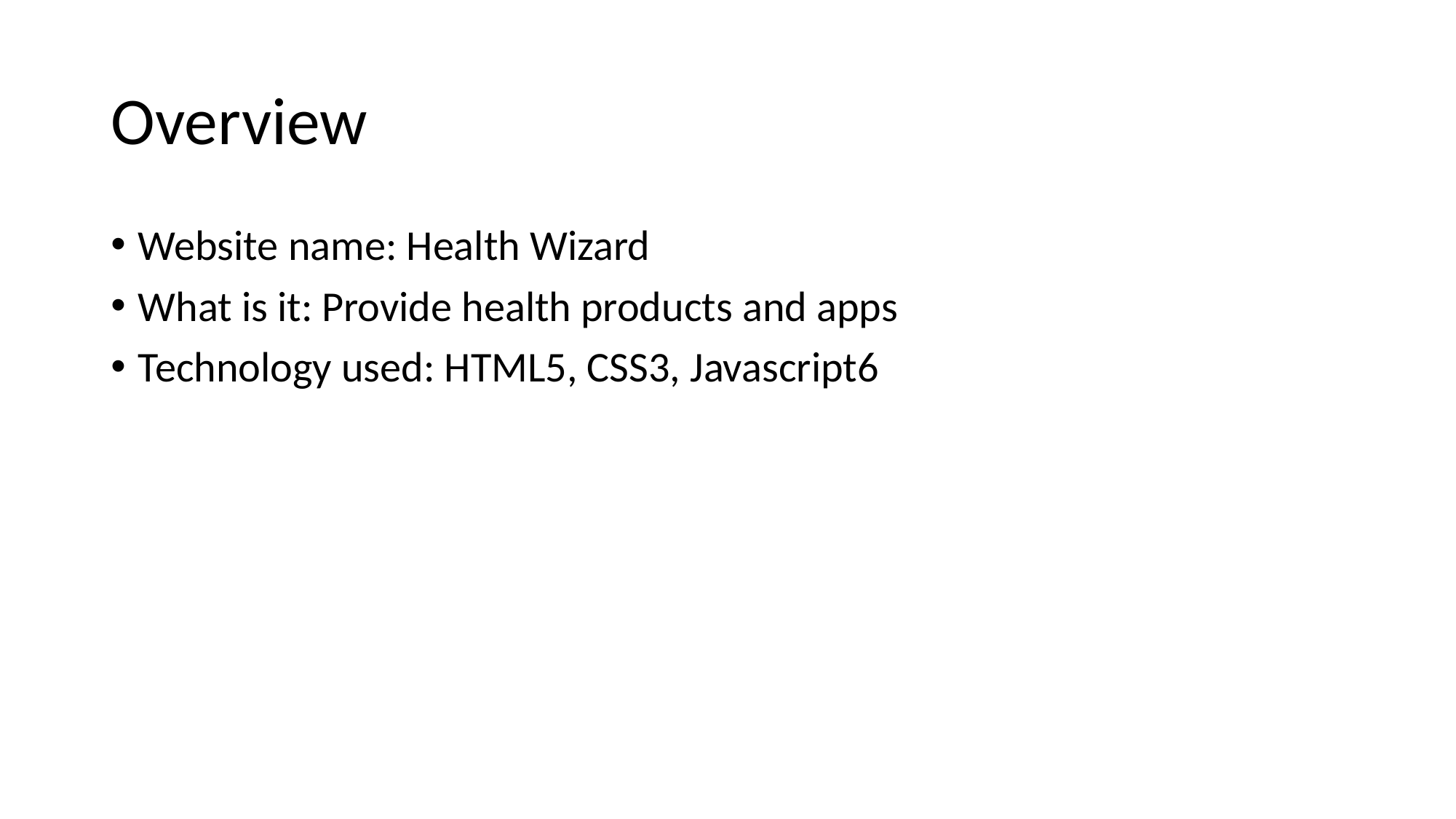

# Overview
Website name: Health Wizard
What is it: Provide health products and apps
Technology used: HTML5, CSS3, Javascript6